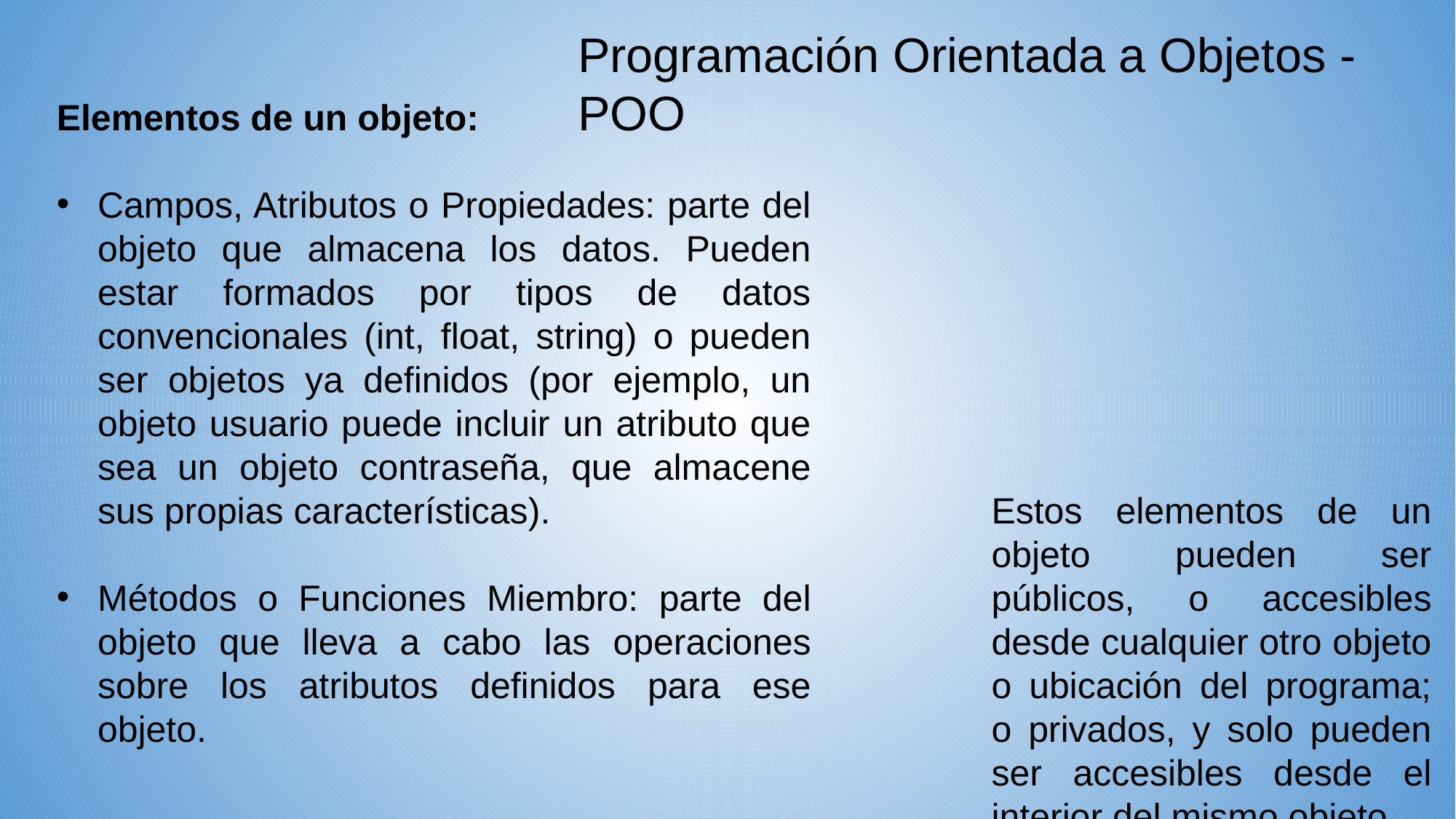

Programación Orientada a Objetos - POO
Elementos de un objeto:

Campos, Atributos o Propiedades: parte del objeto que almacena los datos. Pueden estar formados por tipos de datos convencionales (int, float, string) o pueden ser objetos ya definidos (por ejemplo, un objeto usuario puede incluir un atributo que sea un objeto contraseña, que almacene sus propias características).

Métodos o Funciones Miembro: parte del objeto que lleva a cabo las operaciones sobre los atributos definidos para ese objeto.
Estos elementos de un objeto pueden ser públicos, o accesibles desde cualquier otro objeto o ubicación del programa; o privados, y solo pueden ser accesibles desde el interior del mismo objeto